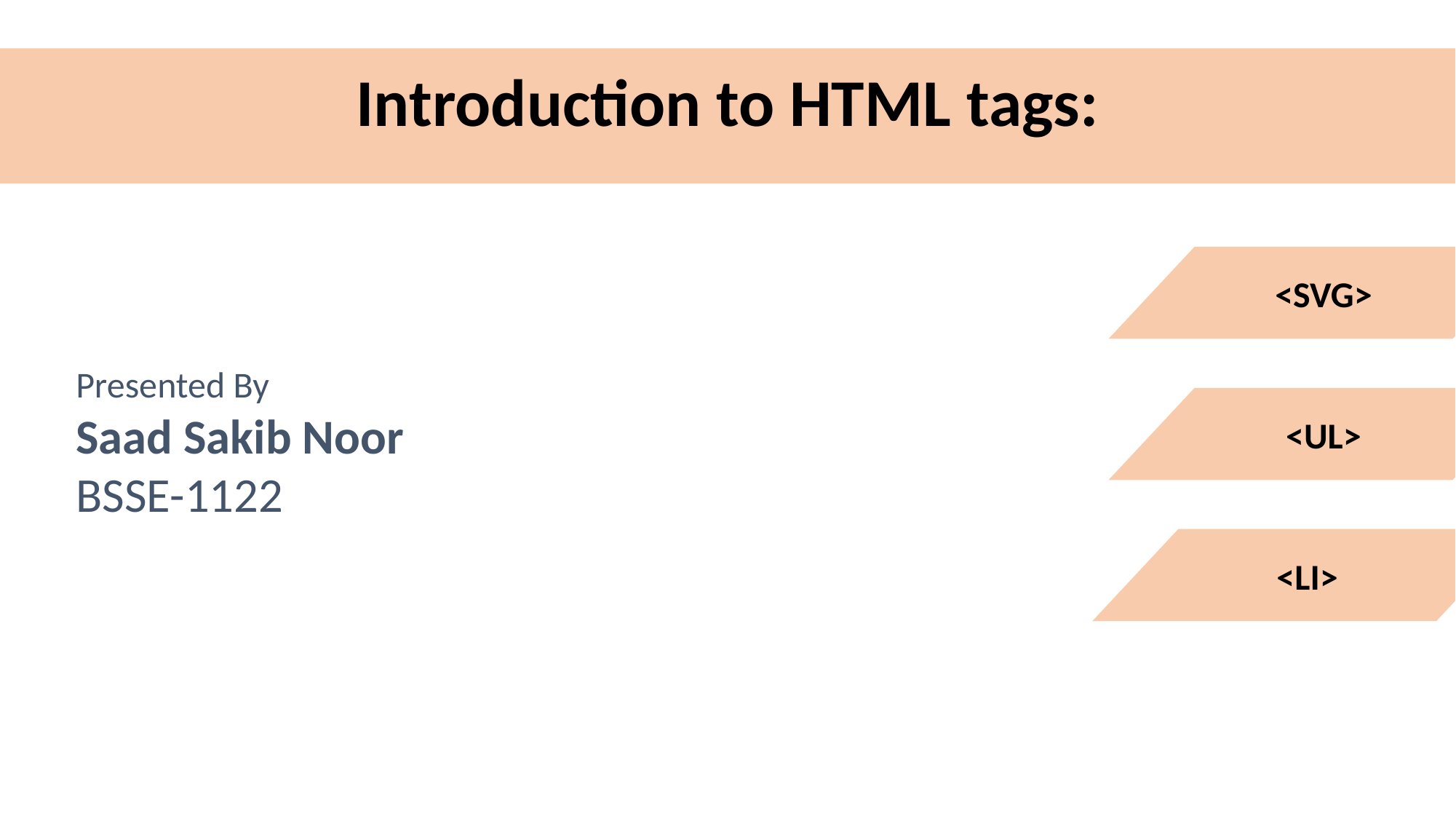

Introduction to HTML tags:

<SVG>
Presented By
Saad Sakib Noor
BSSE-1122
<UL>
<LI>